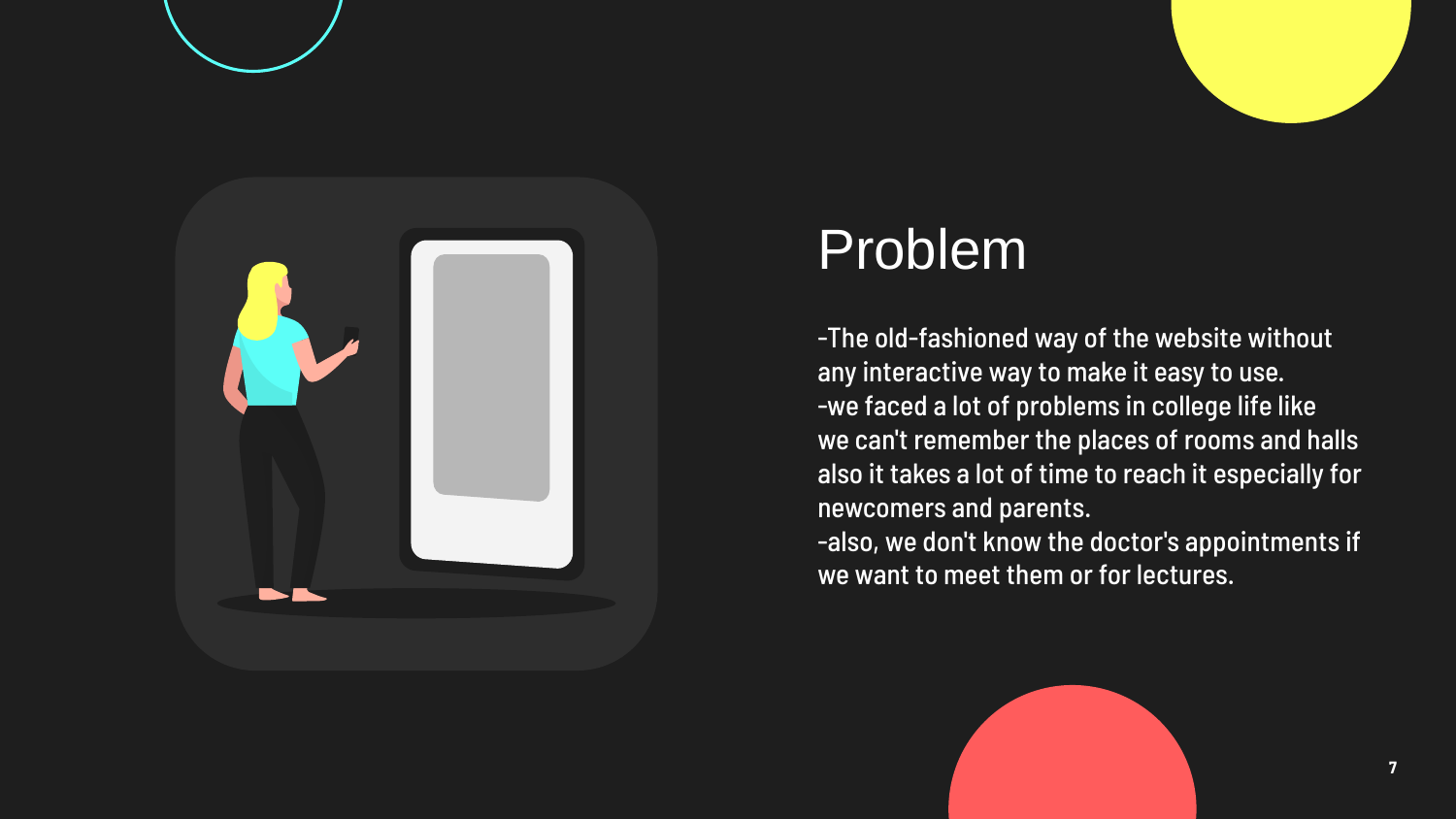

# Problem

-The old-fashioned way of the website without any interactive way to make it easy to use.
-we faced a lot of problems in college life like
we can't remember the places of rooms and halls also it takes a lot of time to reach it especially for newcomers and parents.
-also, we don't know the doctor's appointments if we want to meet them or for lectures.

7